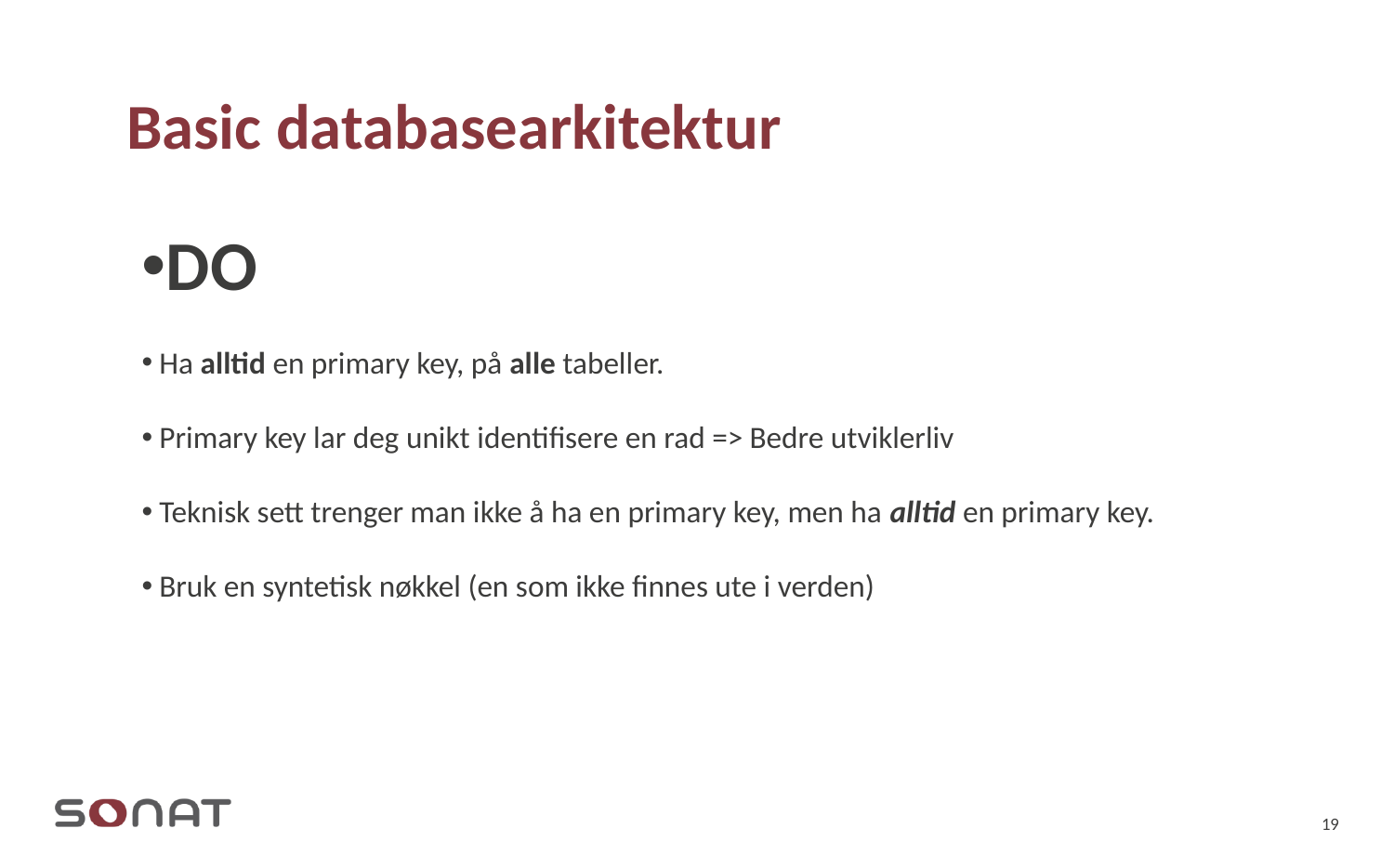

# Basic databasearkitektur
DO

Ha alltid en primary key, på alle tabeller.

Primary key lar deg unikt identifisere en rad => Bedre utviklerliv

Teknisk sett trenger man ikke å ha en primary key, men ha alltid en primary key.

Bruk en syntetisk nøkkel (en som ikke finnes ute i verden)
19